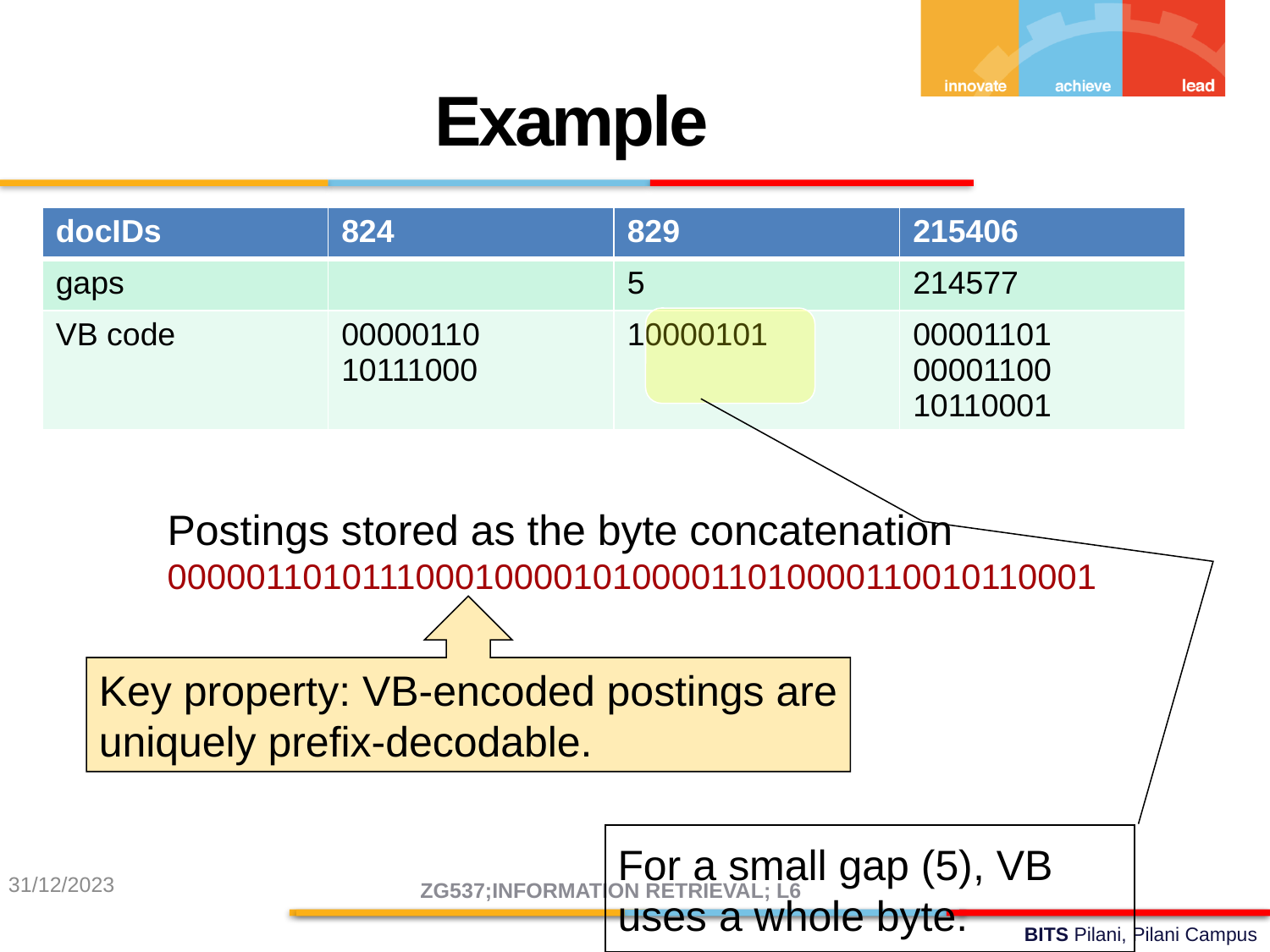

Example
| docIDs | 824 | 829 | 215406 |
| --- | --- | --- | --- |
| gaps |  | 5 | 214577 |
| VB code | 00000110 10111000 | 10000101 | 00001101 00001100 10110001 |

For a small gap (5), VB
uses a whole byte.
Postings stored as the byte concatenation
000001101011100010000101000011010000110010110001
Key property: VB-encoded postings are
uniquely prefix-decodable.
31/12/2023
ZG537;INFORMATION RETRIEVAL; L6